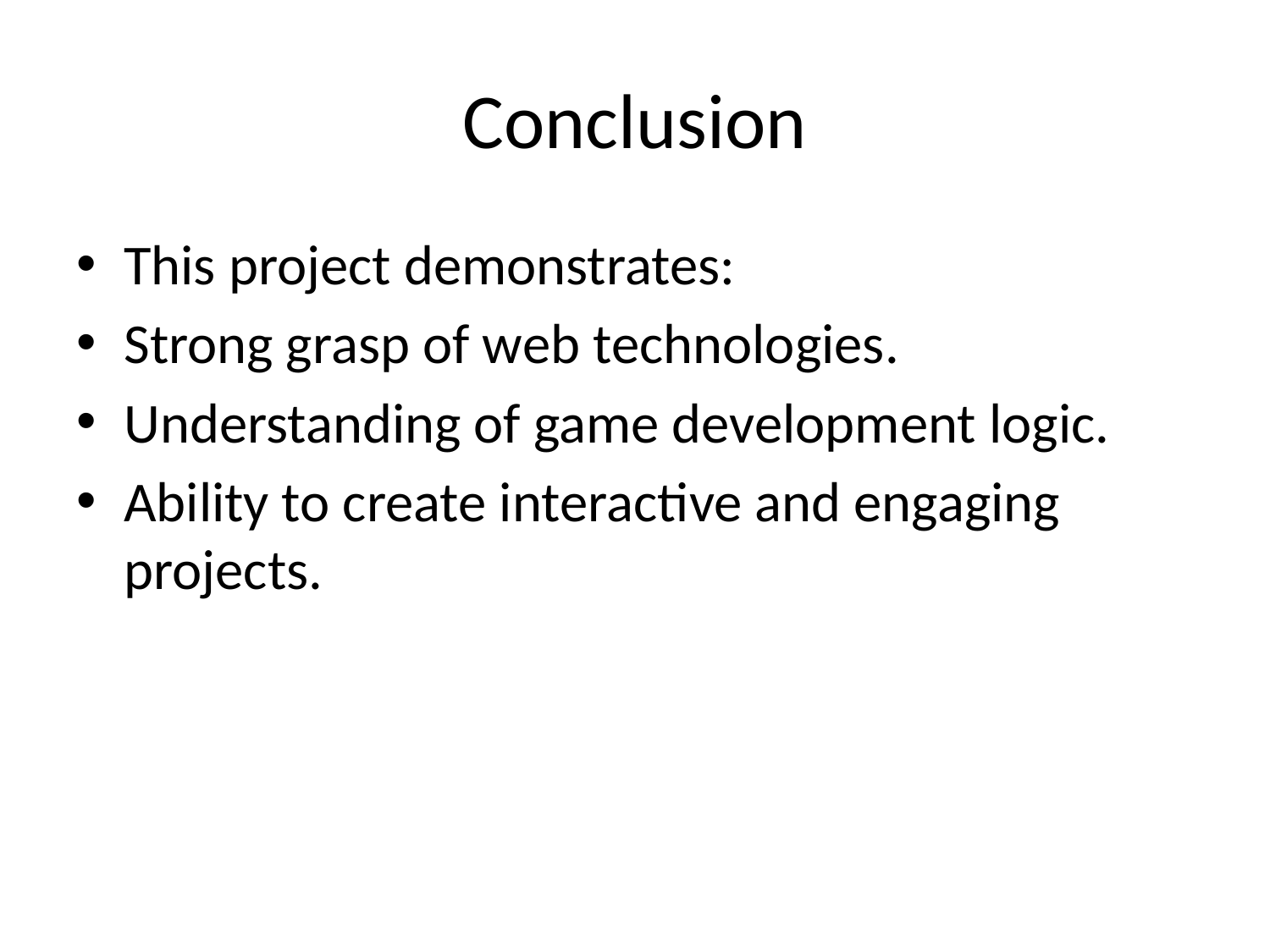

# Conclusion
This project demonstrates:
Strong grasp of web technologies.
Understanding of game development logic.
Ability to create interactive and engaging projects.